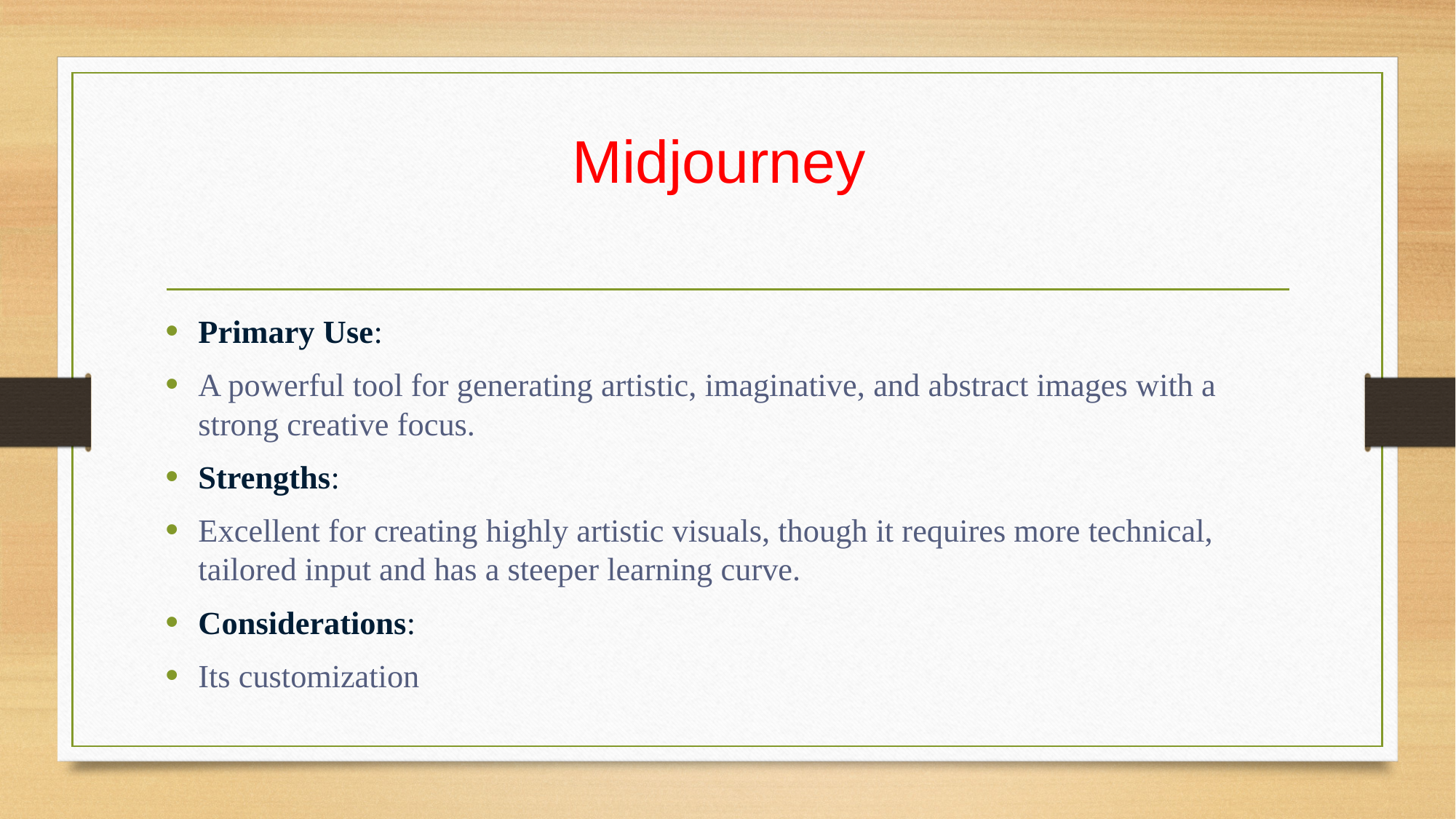

# Midjourney
Primary Use:
A powerful tool for generating artistic, imaginative, and abstract images with a strong creative focus.
Strengths:
Excellent for creating highly artistic visuals, though it requires more technical, tailored input and has a steeper learning curve.
Considerations:
Its customization